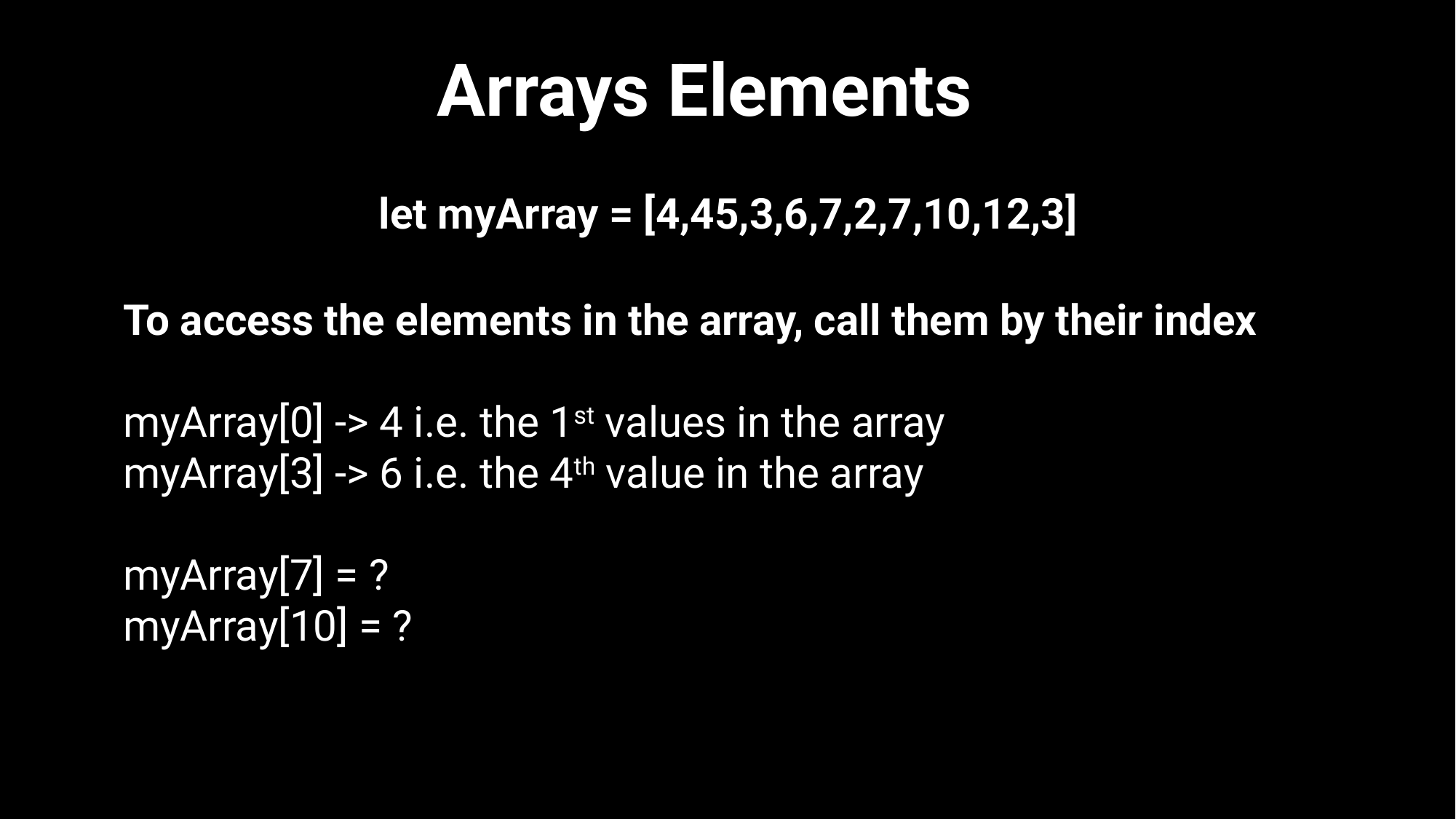

Arrays Elements

let myArray = [4,45,3,6,7,2,7,10,12,3]
To access the elements in the array, call them by their index

myArray[0] -> 4 i.e. the 1st values in the array
myArray[3] -> 6 i.e. the 4th value in the array

myArray[7] = ?
myArray[10] = ?